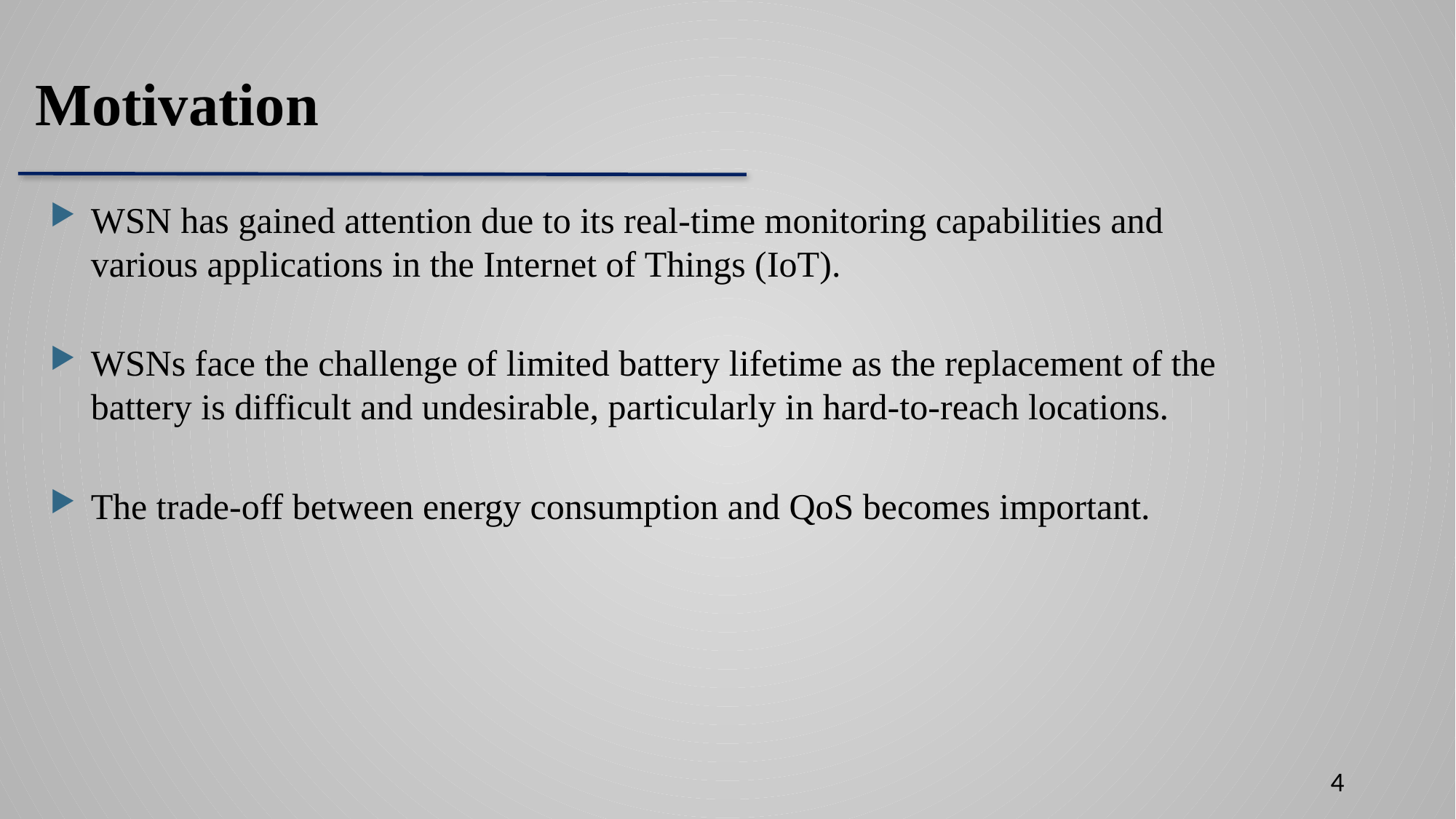

Motivation
WSN has gained attention due to its real-time monitoring capabilities and various applications in the Internet of Things (IoT).

WSNs face the challenge of limited battery lifetime as the replacement of the battery is difficult and undesirable, particularly in hard-to-reach locations.

The trade-off between energy consumption and QoS becomes important.

4